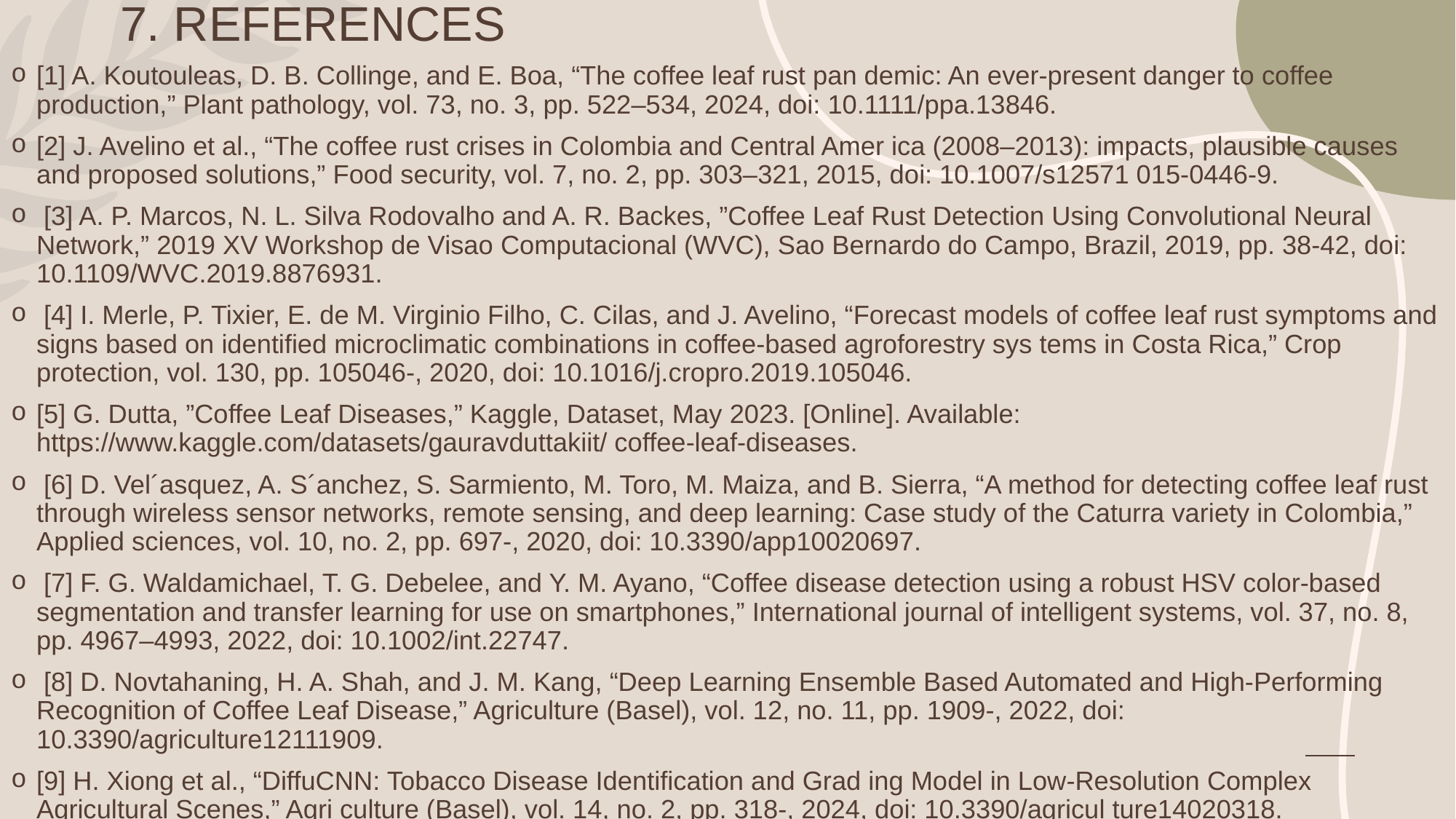

# 7. REFERENCES
[1] A. Koutouleas, D. B. Collinge, and E. Boa, “The coffee leaf rust pan demic: An ever-present danger to coffee production,” Plant pathology, vol. 73, no. 3, pp. 522–534, 2024, doi: 10.1111/ppa.13846.
[2] J. Avelino et al., “The coffee rust crises in Colombia and Central Amer ica (2008–2013): impacts, plausible causes and proposed solutions,” Food security, vol. 7, no. 2, pp. 303–321, 2015, doi: 10.1007/s12571 015-0446-9.
 [3] A. P. Marcos, N. L. Silva Rodovalho and A. R. Backes, ”Coffee Leaf Rust Detection Using Convolutional Neural Network,” 2019 XV Workshop de Visao Computacional (WVC), Sao Bernardo do Campo, Brazil, 2019, pp. 38-42, doi: 10.1109/WVC.2019.8876931.
 [4] I. Merle, P. Tixier, E. de M. Virginio Filho, C. Cilas, and J. Avelino, “Forecast models of coffee leaf rust symptoms and signs based on identified microclimatic combinations in coffee-based agroforestry sys tems in Costa Rica,” Crop protection, vol. 130, pp. 105046-, 2020, doi: 10.1016/j.cropro.2019.105046.
[5] G. Dutta, ”Coffee Leaf Diseases,” Kaggle, Dataset, May 2023. [Online]. Available: https://www.kaggle.com/datasets/gauravduttakiit/ coffee-leaf-diseases.
 [6] D. Vel´asquez, A. S´anchez, S. Sarmiento, M. Toro, M. Maiza, and B. Sierra, “A method for detecting coffee leaf rust through wireless sensor networks, remote sensing, and deep learning: Case study of the Caturra variety in Colombia,” Applied sciences, vol. 10, no. 2, pp. 697-, 2020, doi: 10.3390/app10020697.
 [7] F. G. Waldamichael, T. G. Debelee, and Y. M. Ayano, “Coffee disease detection using a robust HSV color-based segmentation and transfer learning for use on smartphones,” International journal of intelligent systems, vol. 37, no. 8, pp. 4967–4993, 2022, doi: 10.1002/int.22747.
 [8] D. Novtahaning, H. A. Shah, and J. M. Kang, “Deep Learning Ensemble Based Automated and High-Performing Recognition of Coffee Leaf Disease,” Agriculture (Basel), vol. 12, no. 11, pp. 1909-, 2022, doi: 10.3390/agriculture12111909.
[9] H. Xiong et al., “DiffuCNN: Tobacco Disease Identification and Grad ing Model in Low-Resolution Complex Agricultural Scenes,” Agri culture (Basel), vol. 14, no. 2, pp. 318-, 2024, doi: 10.3390/agricul ture14020318.